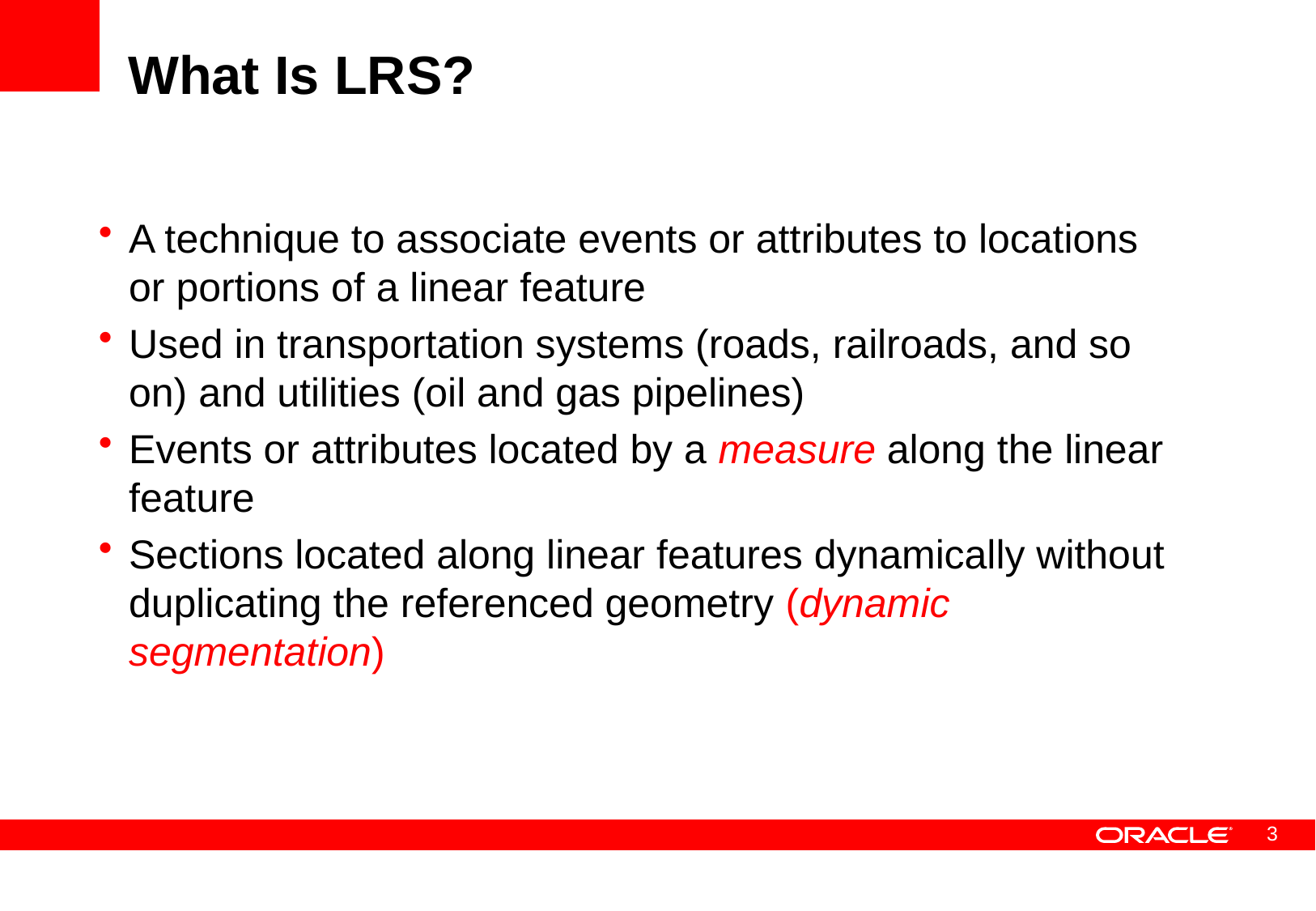

# What Is LRS?
A technique to associate events or attributes to locations or portions of a linear feature
Used in transportation systems (roads, railroads, and so on) and utilities (oil and gas pipelines)
Events or attributes located by a measure along the linear feature
Sections located along linear features dynamically without duplicating the referenced geometry (dynamic segmentation)